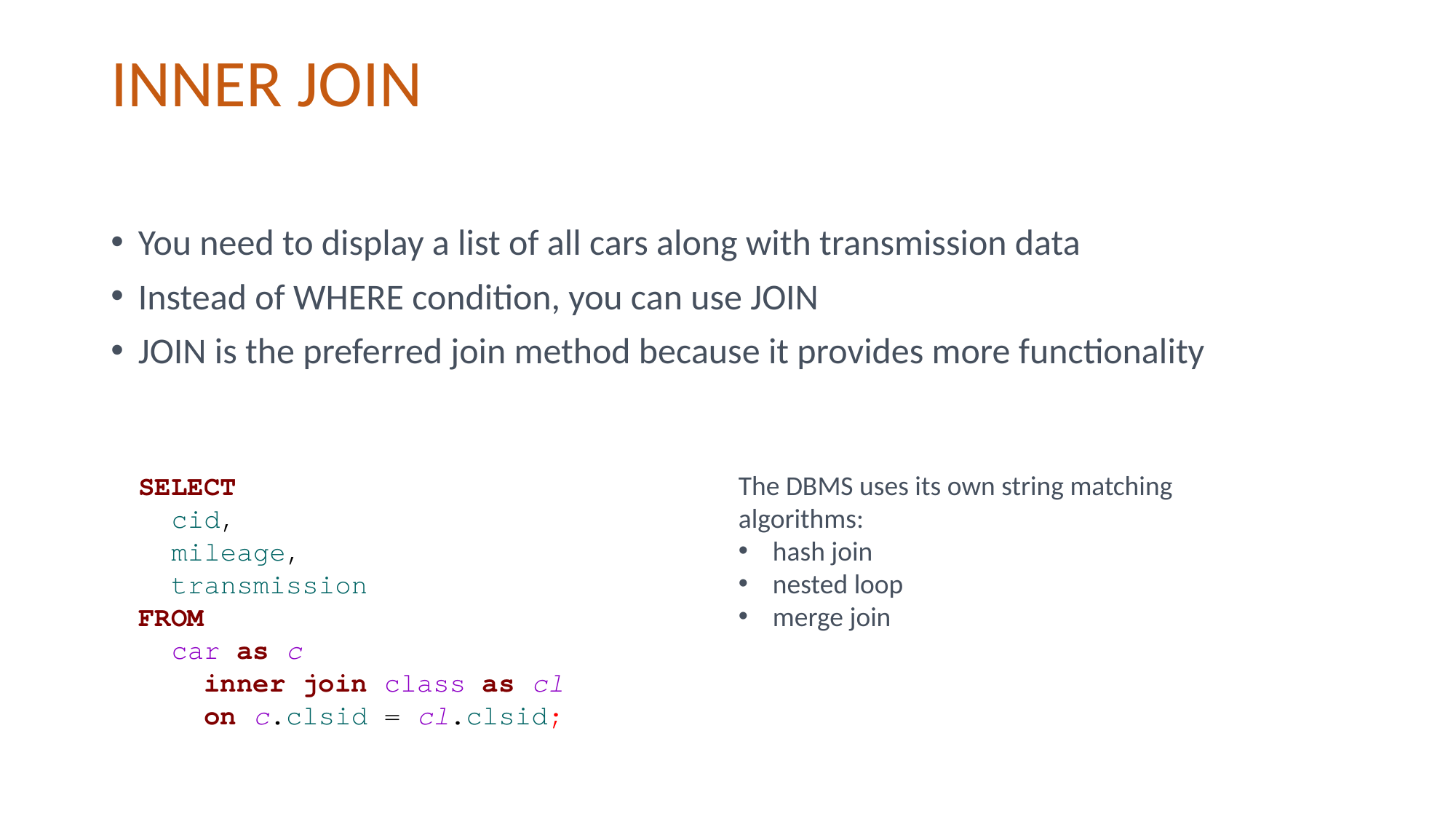

# INNER JOIN
You need to display a list of all cars along with transmission data
Instead of WHERE condition, you can use JOIN
JOIN is the preferred join method because it provides more functionality
SELECT
  cid,
  mileage,
  transmission
FROM
  car as c
    inner join class as cl
    on c.clsid = cl.clsid;
The DBMS uses its own string matching algorithms:
hash join
nested loop
merge join